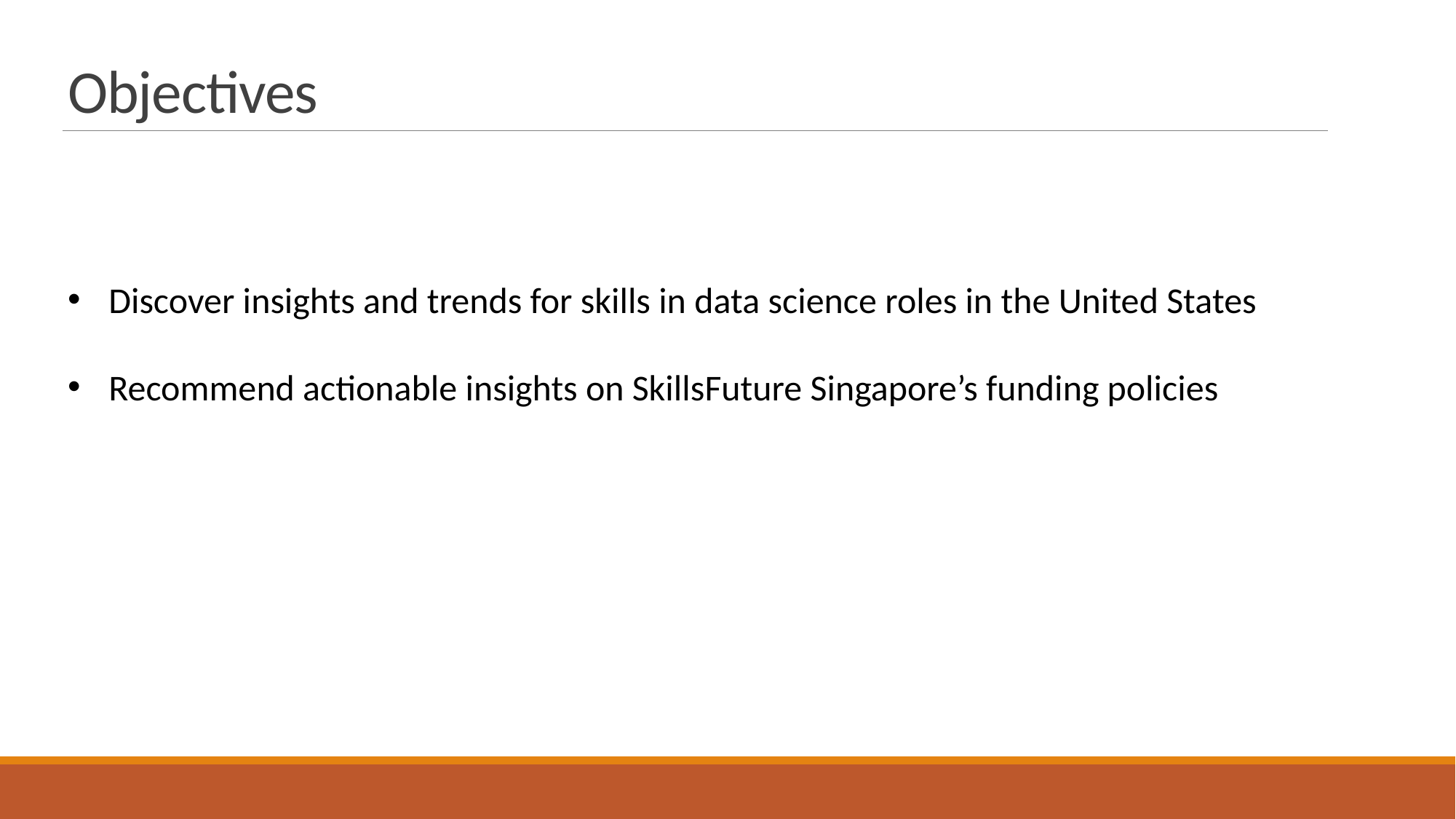

# Objectives
Discover insights and trends for skills in data science roles in the United States

Recommend actionable insights on SkillsFuture Singapore’s funding policies